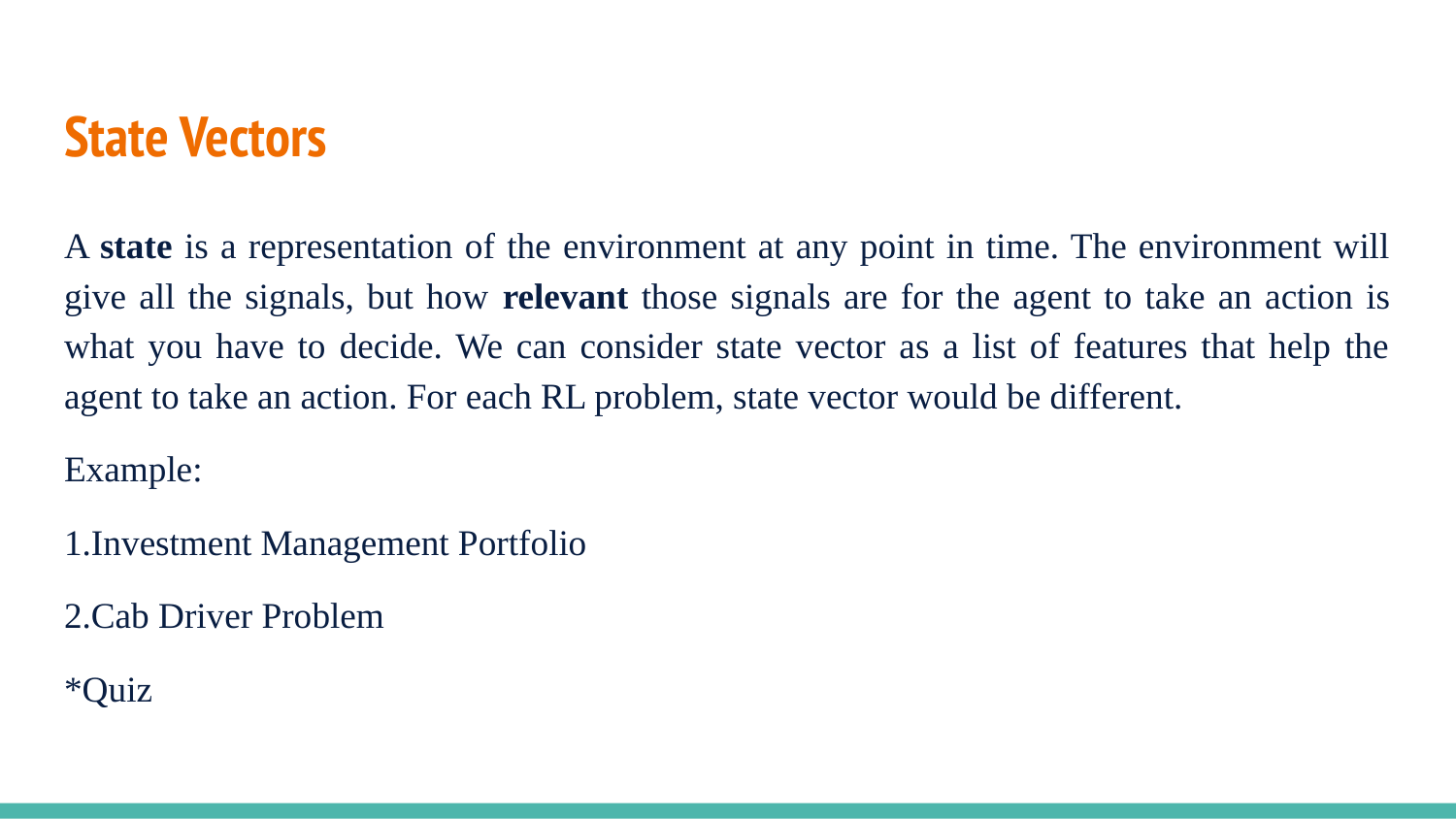

# State Vectors

A state is a representation of the environment at any point in time. The environment will give all the signals, but how relevant those signals are for the agent to take an action is what you have to decide. We can consider state vector as a list of features that help the agent to take an action. For each RL problem, state vector would be different.
Example:
1.Investment Management Portfolio
2.Cab Driver Problem
*Quiz